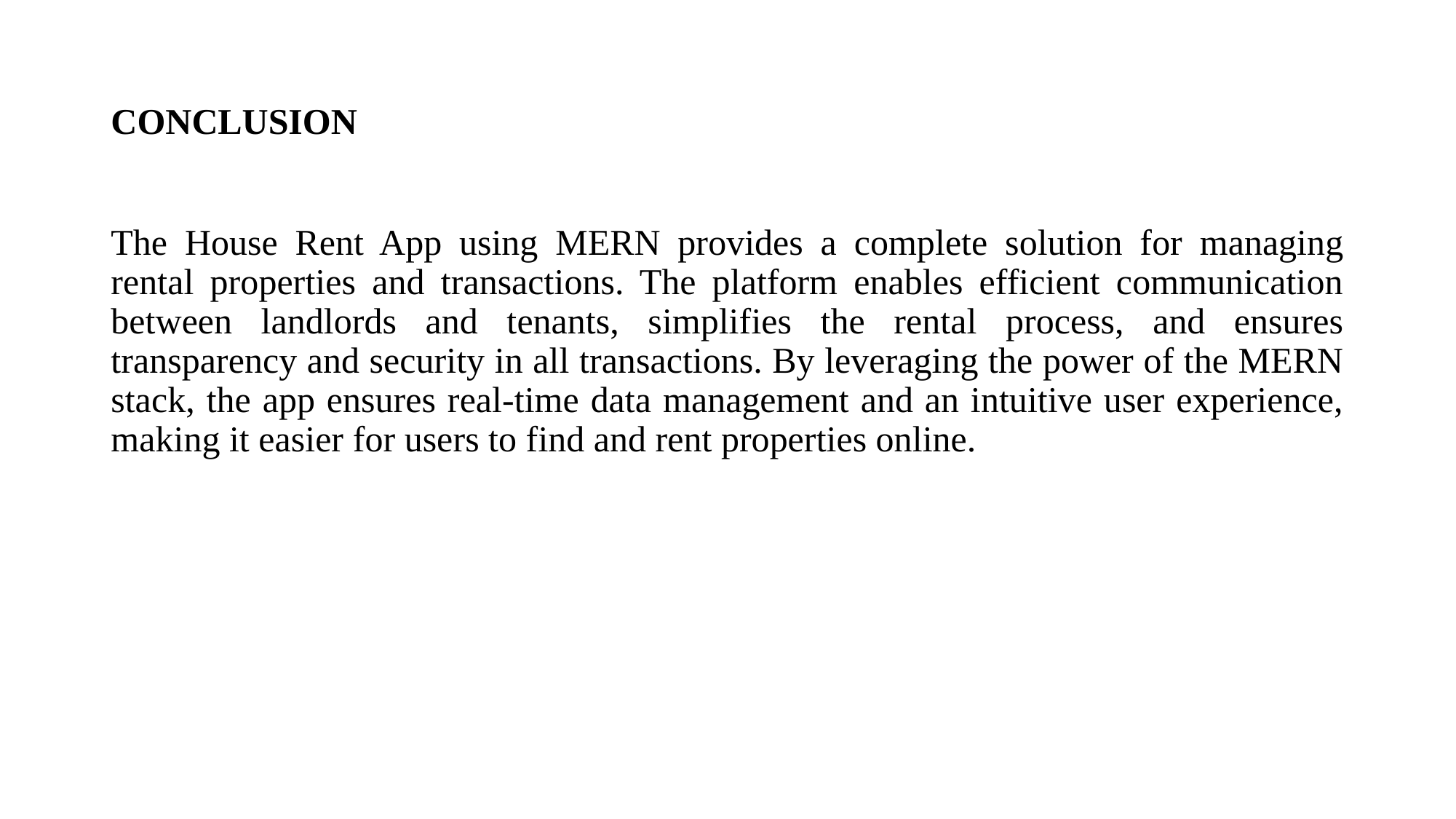

# CONCLUSION
The House Rent App using MERN provides a complete solution for managing rental properties and transactions. The platform enables efficient communication between landlords and tenants, simplifies the rental process, and ensures transparency and security in all transactions. By leveraging the power of the MERN stack, the app ensures real-time data management and an intuitive user experience, making it easier for users to find and rent properties online.